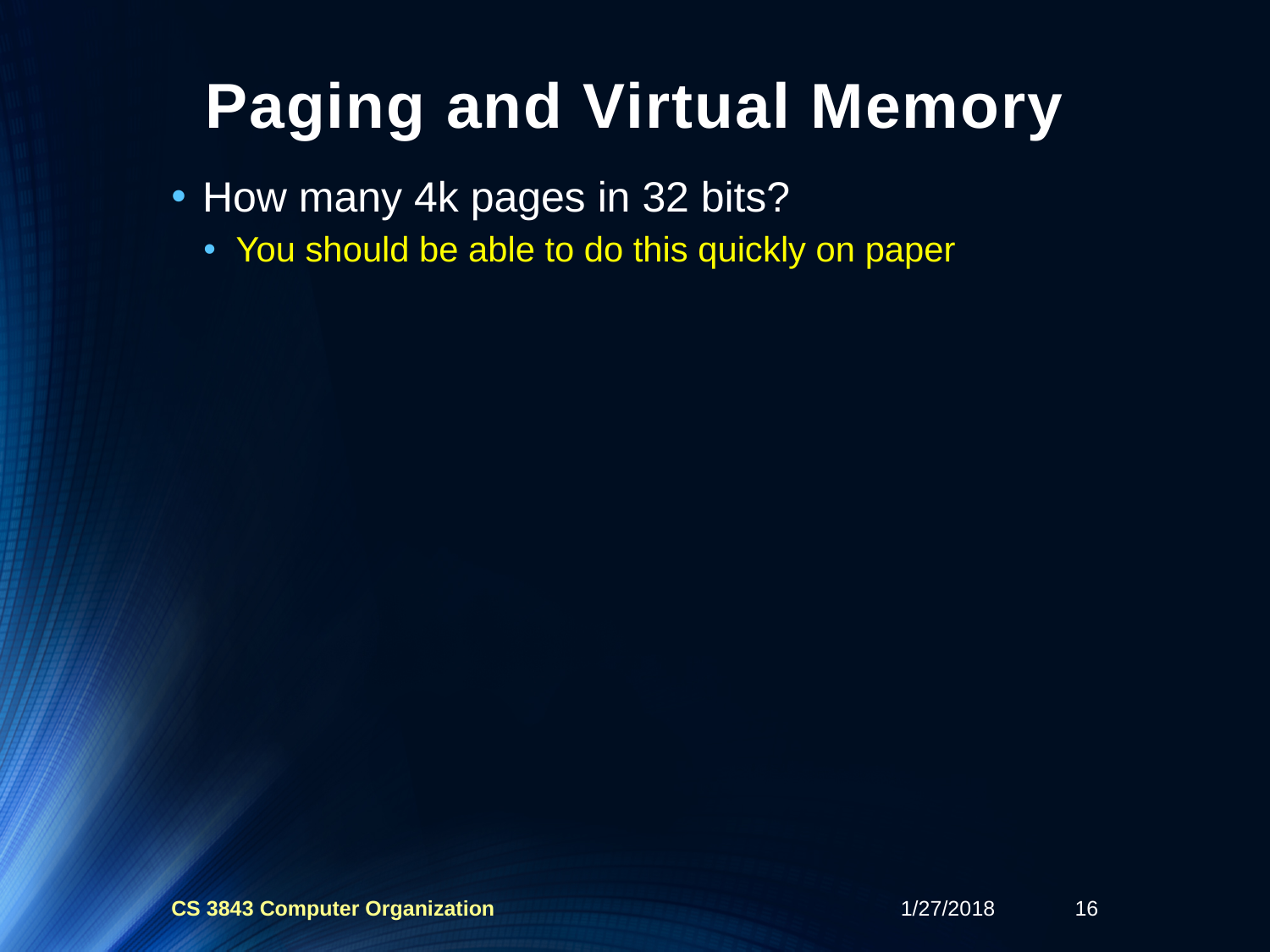

# Paging and Virtual Memory
How many 4k pages in 32 bits?
You should be able to do this quickly on paper
CS 3843 Computer Organization
1/27/2018
16